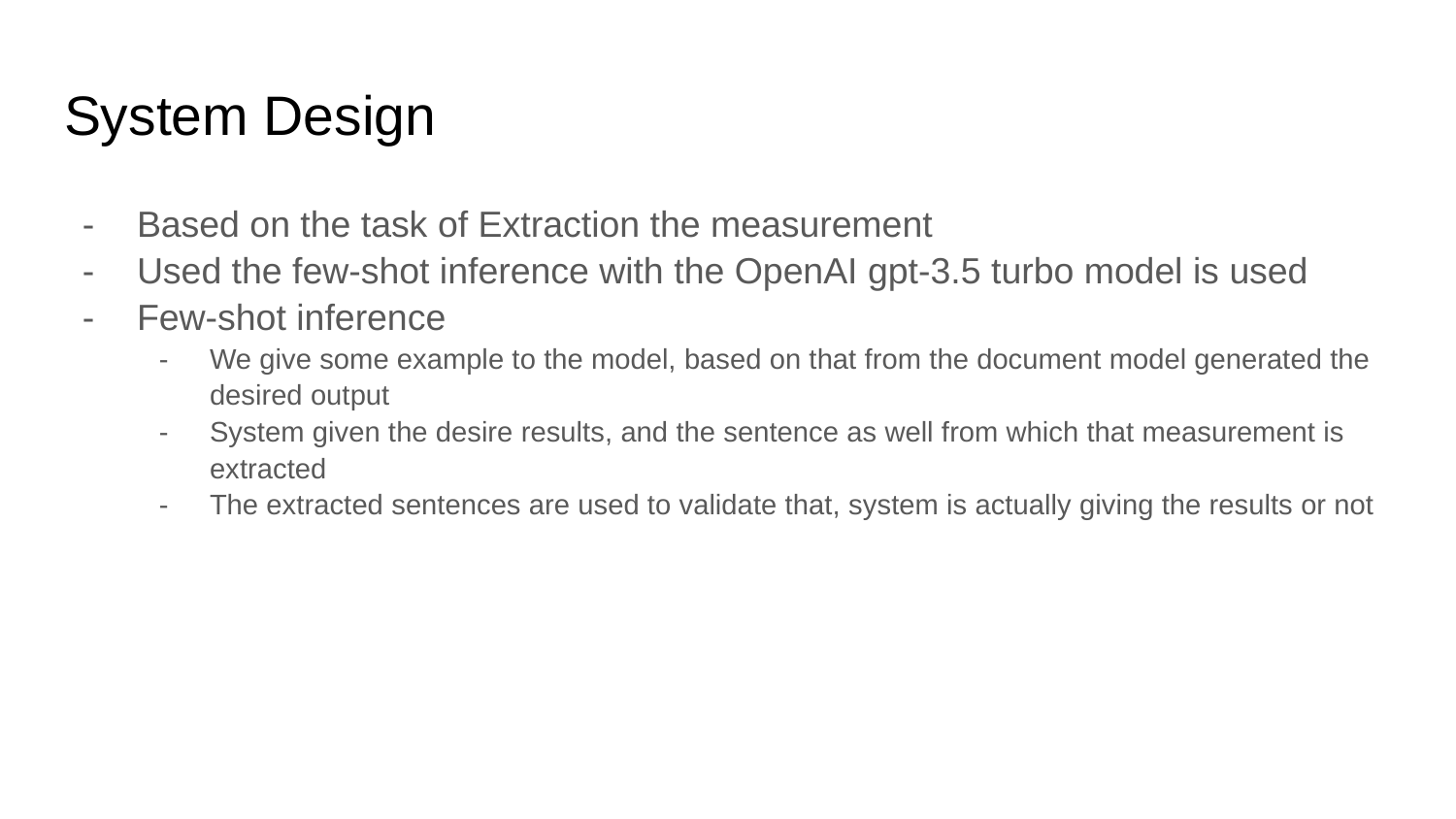

# System Design
Based on the task of Extraction the measurement
Used the few-shot inference with the OpenAI gpt-3.5 turbo model is used
Few-shot inference
We give some example to the model, based on that from the document model generated the desired output
System given the desire results, and the sentence as well from which that measurement is extracted
The extracted sentences are used to validate that, system is actually giving the results or not